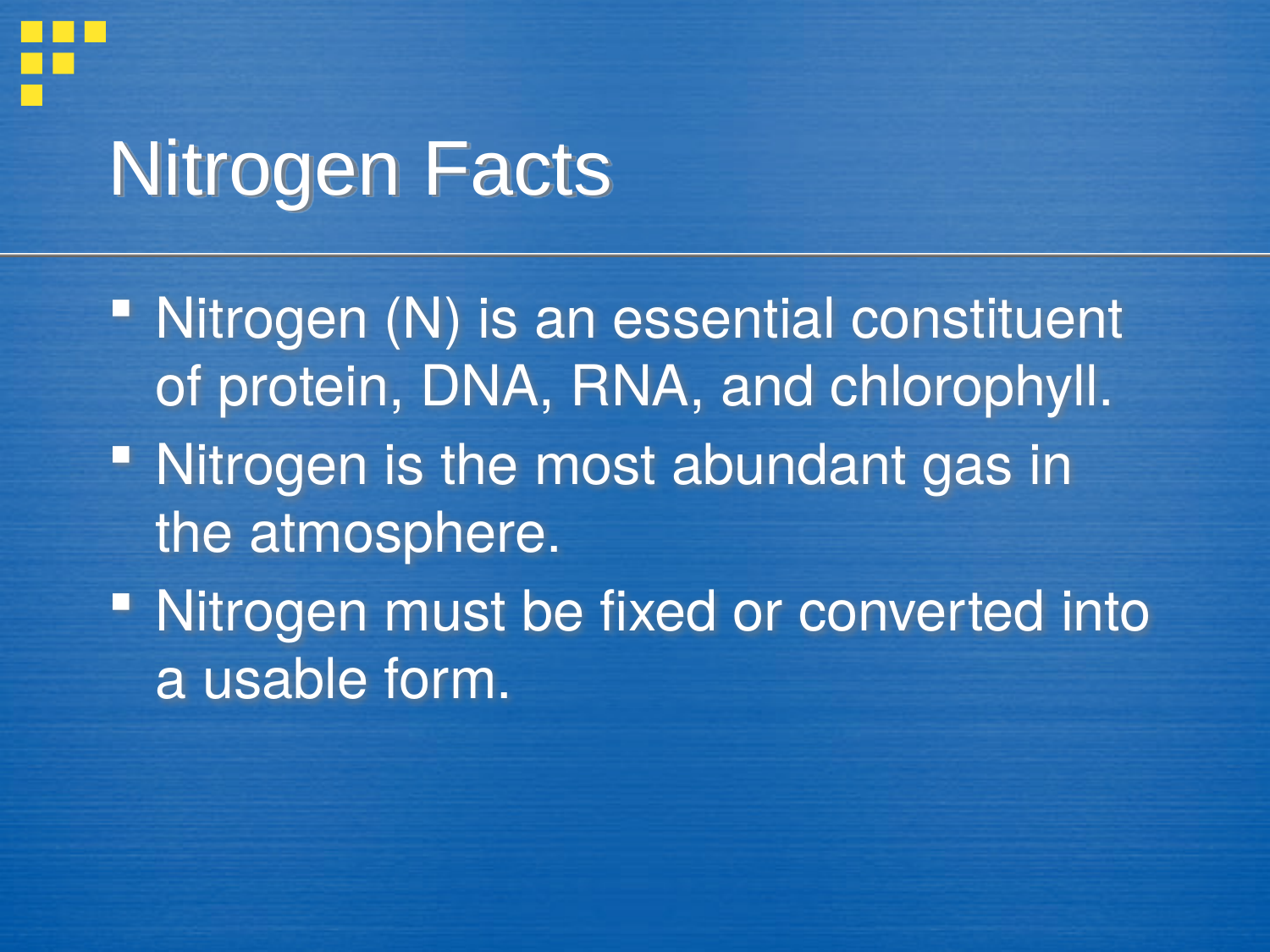

# Nitrogen Facts
Nitrogen (N) is an essential constituent of protein, DNA, RNA, and chlorophyll.
Nitrogen is the most abundant gas in the atmosphere.
Nitrogen must be fixed or converted into a usable form.